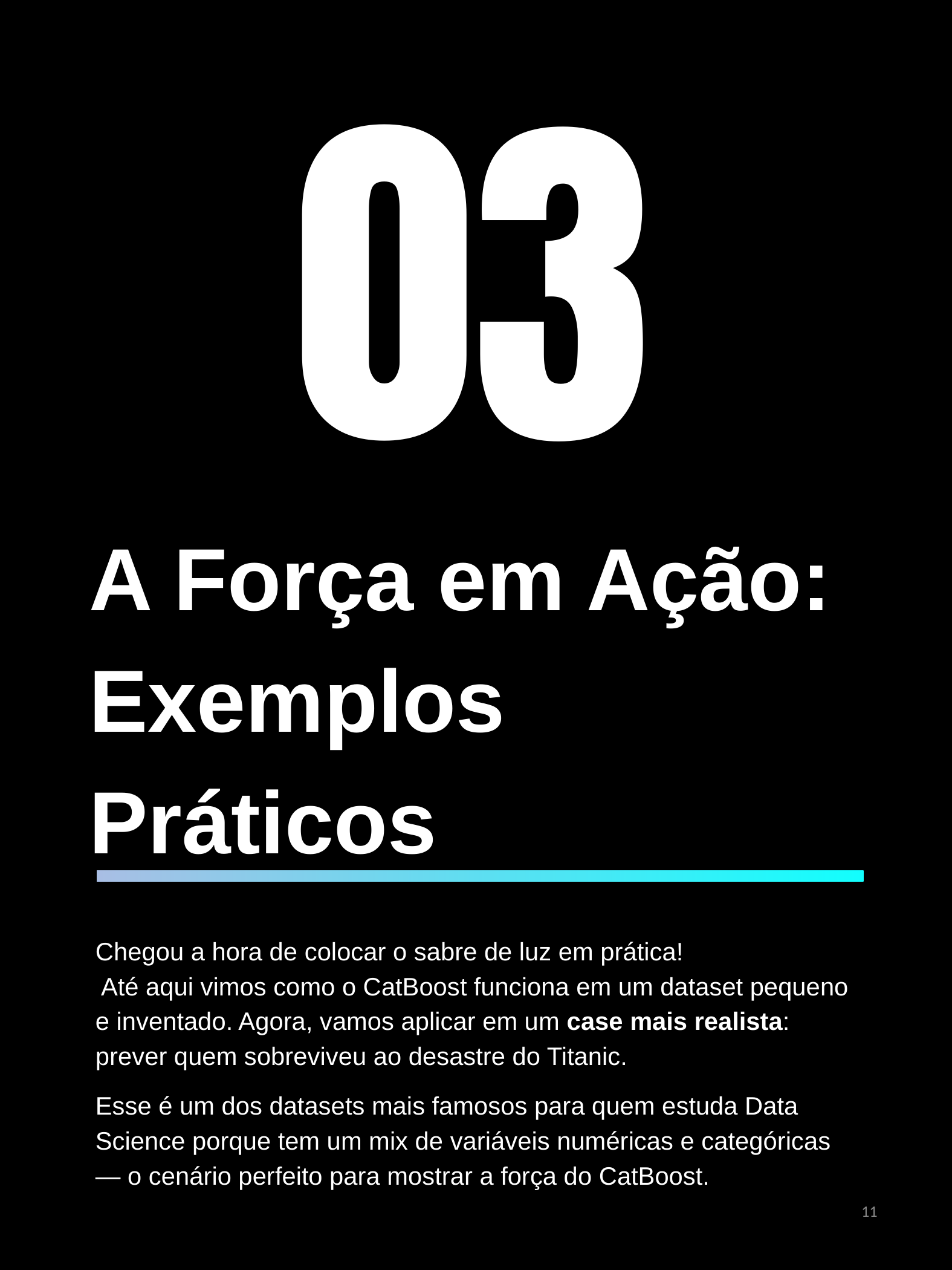

03
A Força em Ação: Exemplos Práticos

Chegou a hora de colocar o sabre de luz em prática!
 Até aqui vimos como o CatBoost funciona em um dataset pequeno e inventado. Agora, vamos aplicar em um case mais realista: prever quem sobreviveu ao desastre do Titanic.
Esse é um dos datasets mais famosos para quem estuda Data Science porque tem um mix de variáveis numéricas e categóricas — o cenário perfeito para mostrar a força do CatBoost.

11